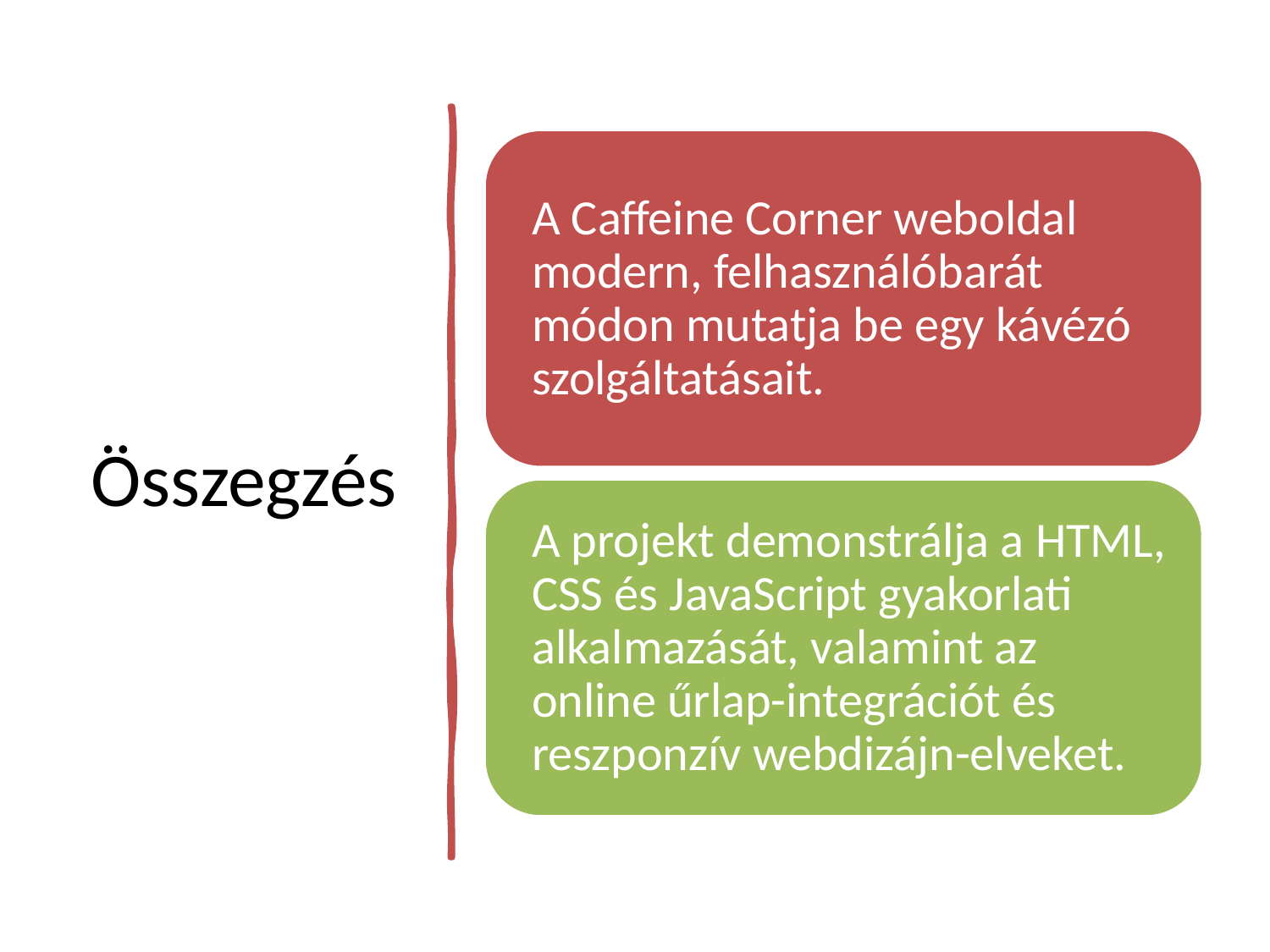

A Caffeine Corner weboldal modern, felhasználóbarát módon mutatja be egy kávézó szolgáltatásait.
A projekt demonstrálja a HTML, CSS és JavaScript gyakorlati alkalmazását, valamint az online űrlap-integrációt és reszponzív webdizájn-elveket.
# Összegzés